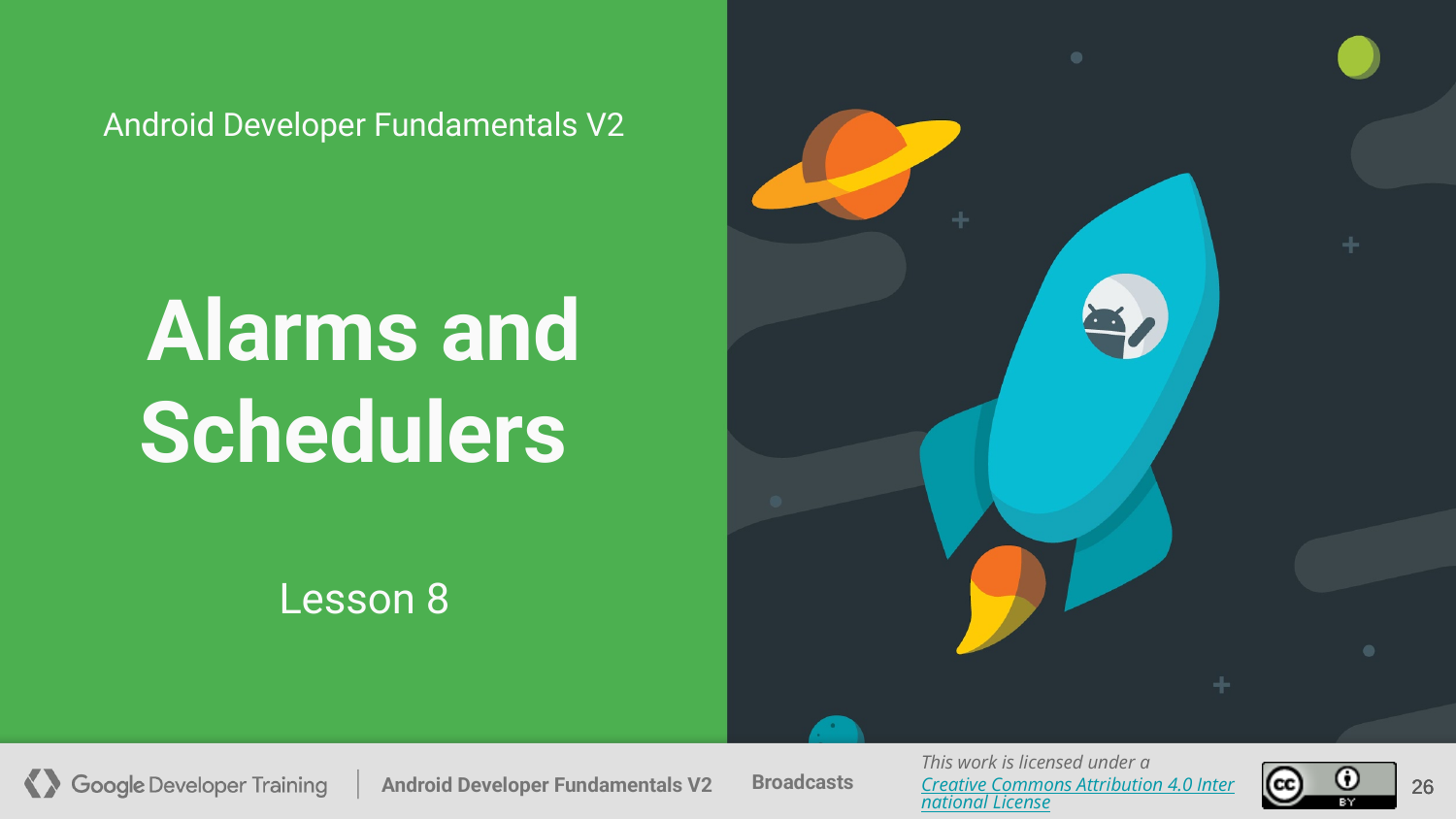

Android Developer Fundamentals V2
# Alarms and Schedulers
Lesson 8
26
26
26